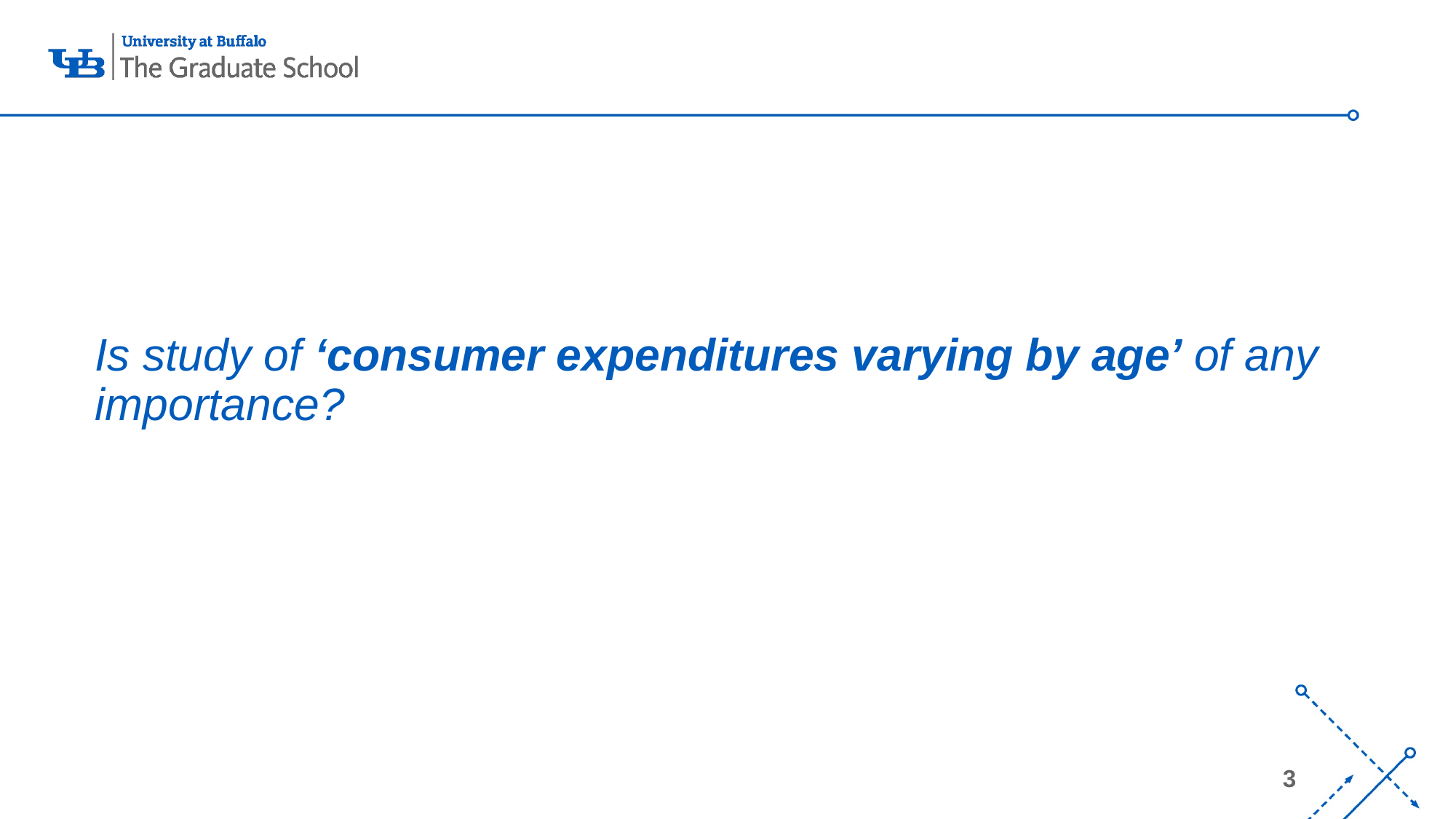

# Is study of ‘consumer expenditures varying by age’ of any importance?